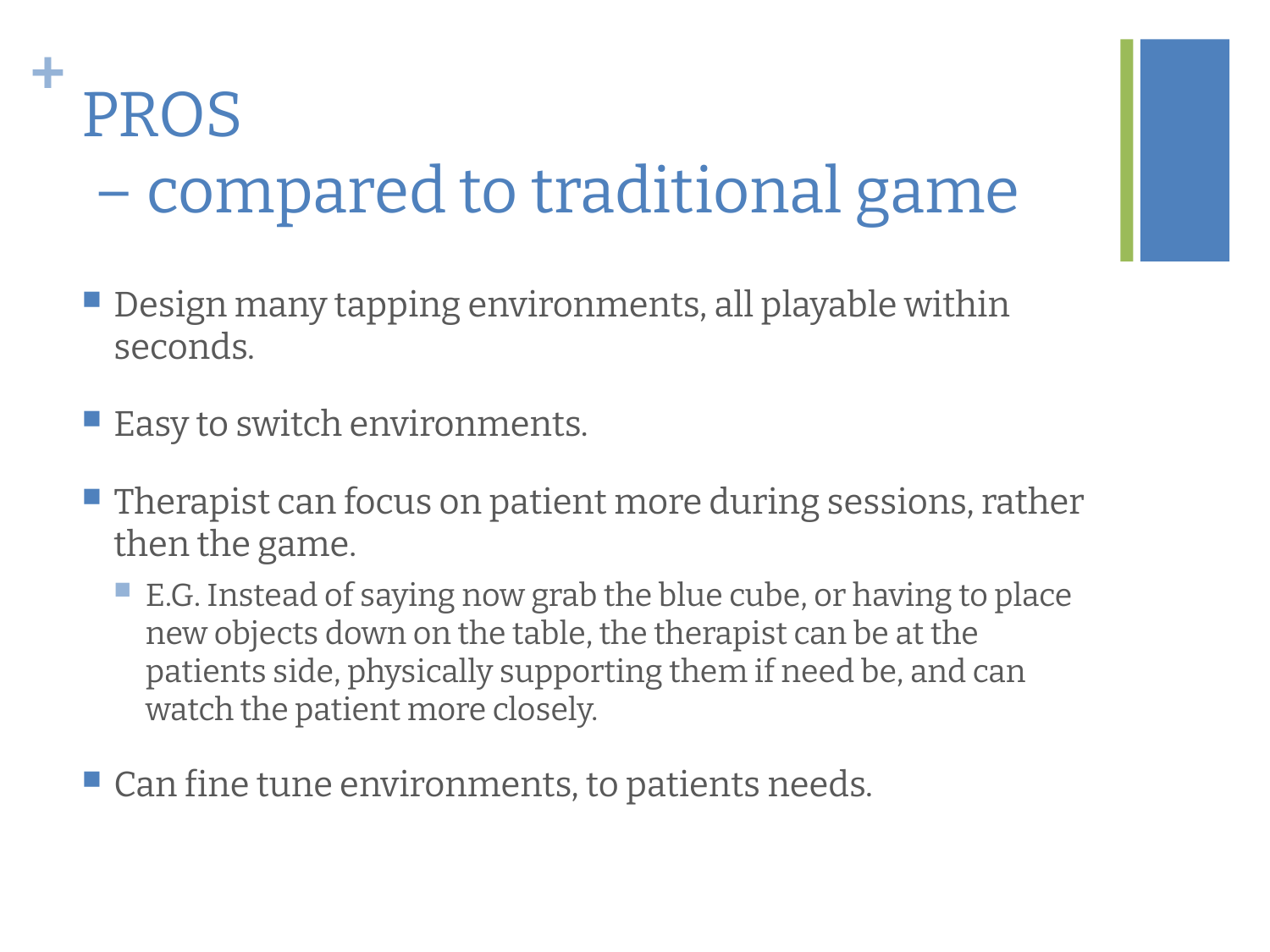

# PROS – compared to traditional game
Design many tapping environments, all playable within seconds.
Easy to switch environments.
Therapist can focus on patient more during sessions, rather then the game.
E.G. Instead of saying now grab the blue cube, or having to place new objects down on the table, the therapist can be at the patients side, physically supporting them if need be, and can watch the patient more closely.
Can fine tune environments, to patients needs.